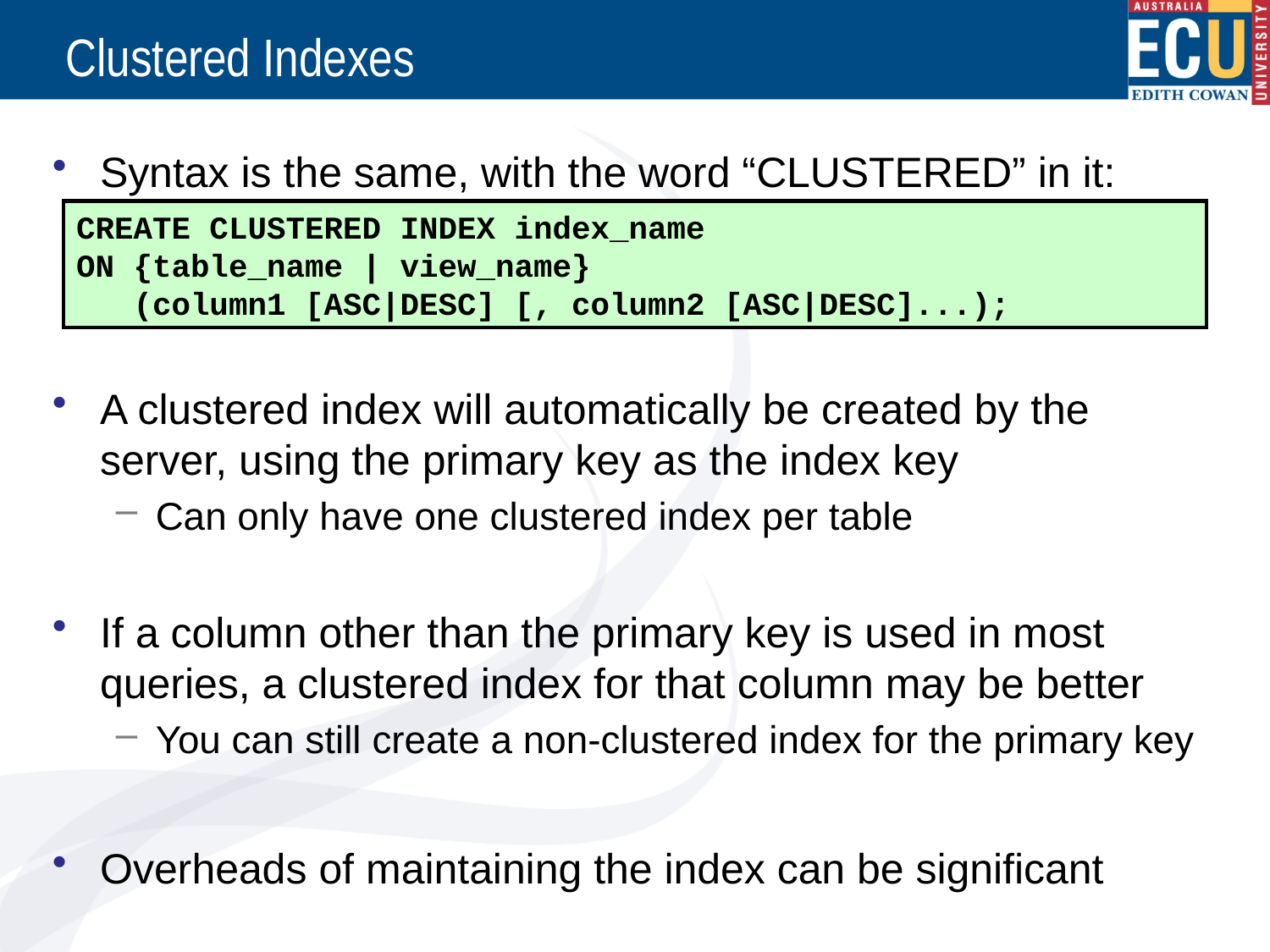

# Clustered Indexes
Syntax is the same, with the word “CLUSTERED” in it:

A clustered index will automatically be created by the server, using the primary key as the index key
Can only have one clustered index per table

If a column other than the primary key is used in most queries, a clustered index for that column may be better
You can still create a non-clustered index for the primary key

Overheads of maintaining the index can be significant
CREATE CLUSTERED INDEX index_name
ON {table_name | view_name}
   (column1 [ASC|DESC] [, column2 [ASC|DESC]...);